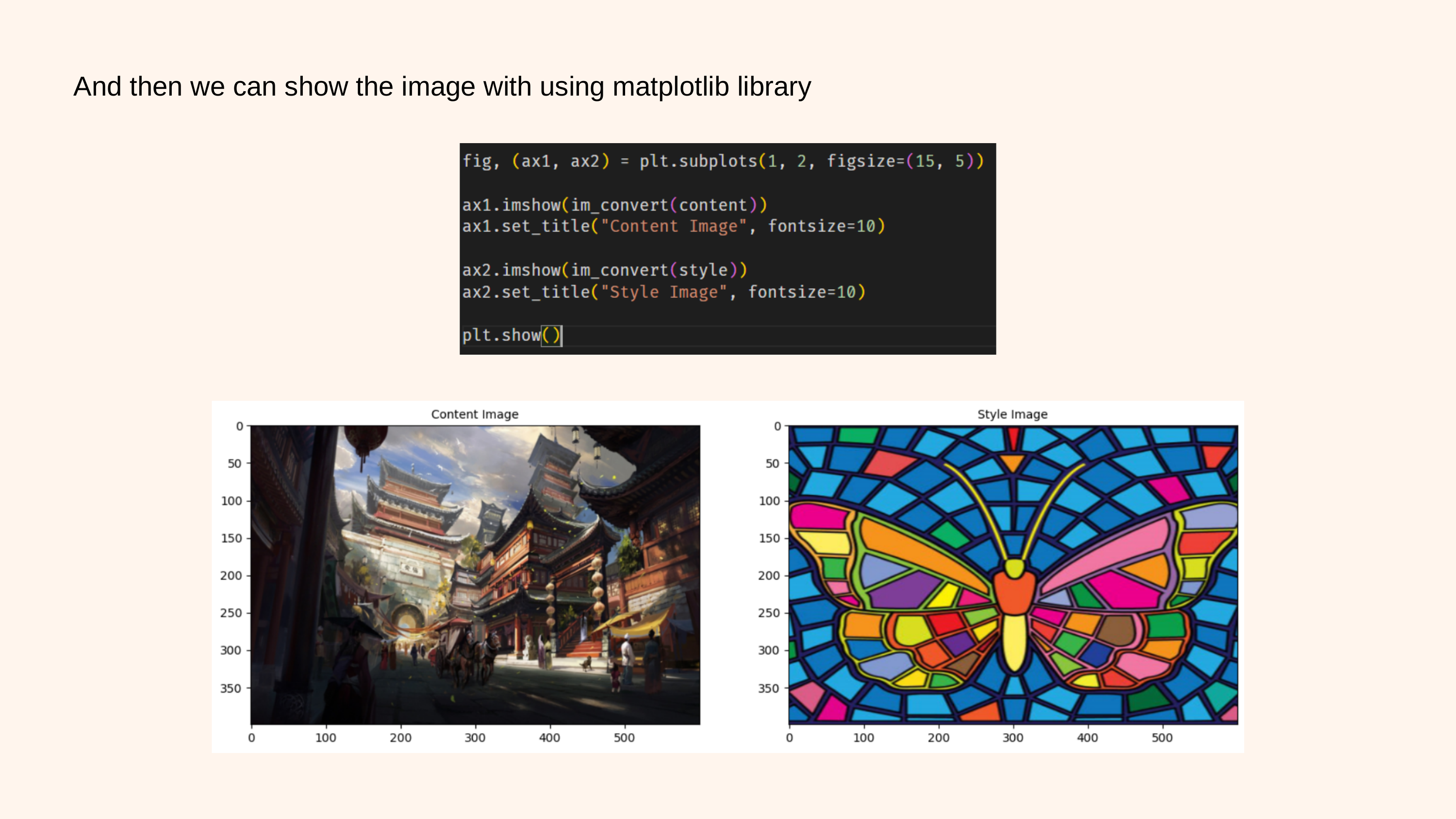

And then we can show the image with using matplotlib library